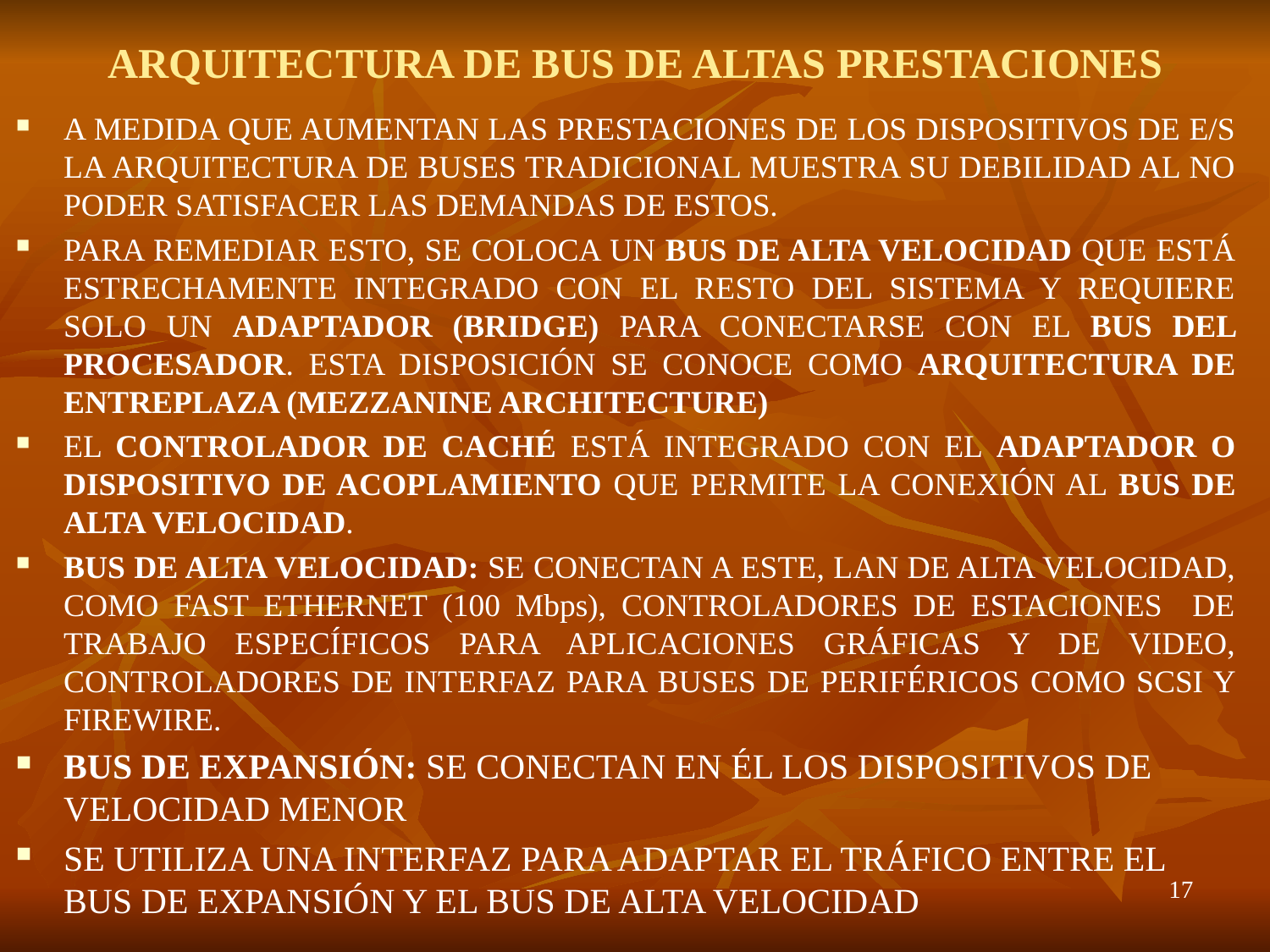

# ARQUITECTURA DE BUS DE ALTAS PRESTACIONES
A MEDIDA QUE AUMENTAN LAS PRESTACIONES DE LOS DISPOSITIVOS DE E/S LA ARQUITECTURA DE BUSES TRADICIONAL MUESTRA SU DEBILIDAD AL NO PODER SATISFACER LAS DEMANDAS DE ESTOS.
PARA REMEDIAR ESTO, SE COLOCA UN BUS DE ALTA VELOCIDAD QUE ESTÁ ESTRECHAMENTE INTEGRADO CON EL RESTO DEL SISTEMA Y REQUIERE SOLO UN ADAPTADOR (BRIDGE) PARA CONECTARSE CON EL BUS DEL PROCESADOR. ESTA DISPOSICIÓN SE CONOCE COMO ARQUITECTURA DE ENTREPLAZA (MEZZANINE ARCHITECTURE)
EL CONTROLADOR DE CACHÉ ESTÁ INTEGRADO CON EL ADAPTADOR O DISPOSITIVO DE ACOPLAMIENTO QUE PERMITE LA CONEXIÓN AL BUS DE ALTA VELOCIDAD.
BUS DE ALTA VELOCIDAD: SE CONECTAN A ESTE, LAN DE ALTA VELOCIDAD, COMO FAST ETHERNET (100 Mbps), CONTROLADORES DE ESTACIONES  DE TRABAJO ESPECÍFICOS PARA APLICACIONES GRÁFICAS Y DE VIDEO, CONTROLADORES DE INTERFAZ PARA BUSES DE PERIFÉRICOS COMO SCSI Y FIREWIRE.
BUS DE EXPANSIÓN: SE CONECTAN EN ÉL LOS DISPOSITIVOS DE VELOCIDAD MENOR
SE UTILIZA UNA INTERFAZ PARA ADAPTAR EL TRÁFICO ENTRE EL BUS DE EXPANSIÓN Y EL BUS DE ALTA VELOCIDAD
17